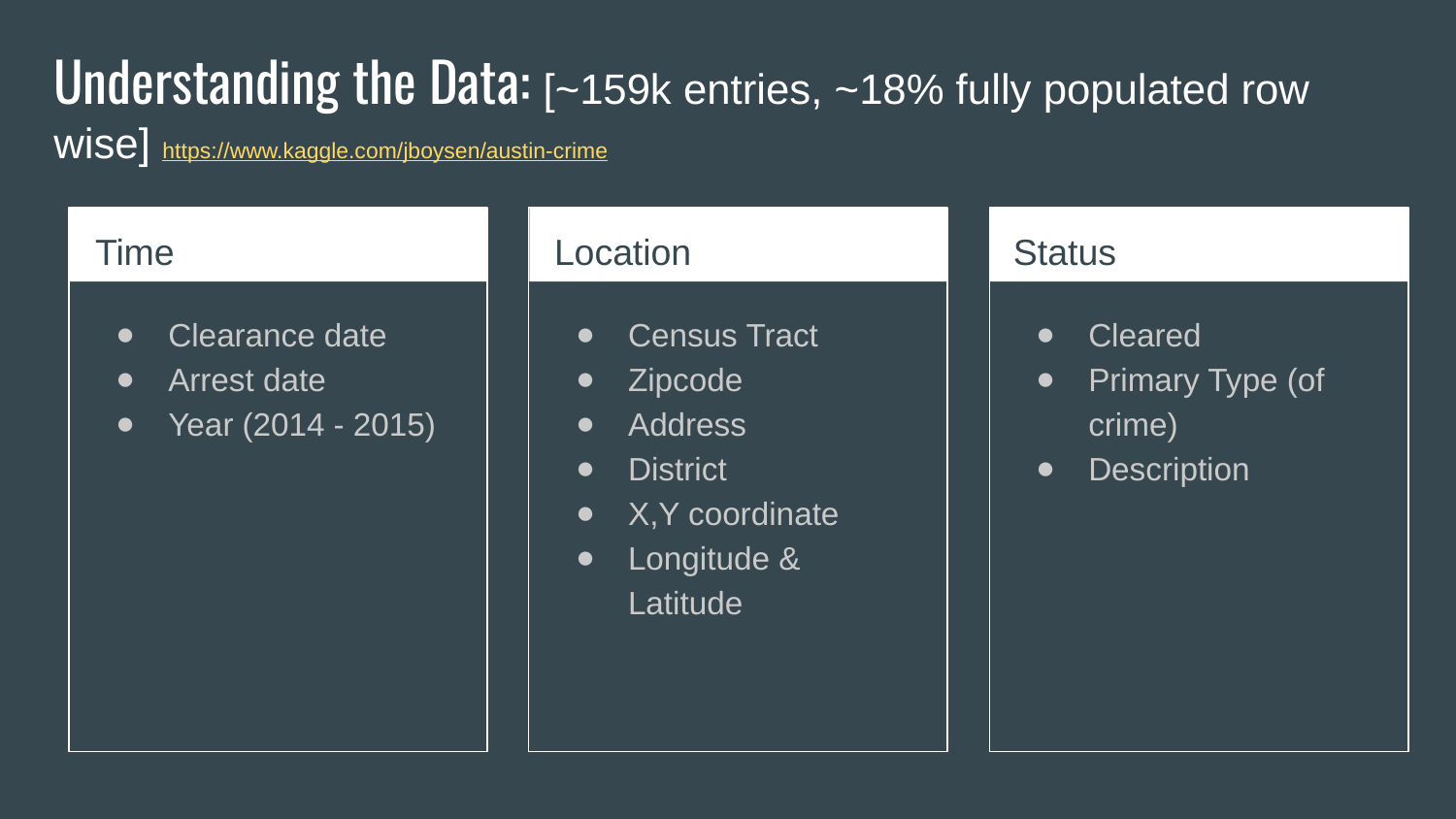

# Understanding the Data: [~159k entries, ~18% fully populated row wise] https://www.kaggle.com/jboysen/austin-crime

Time

Location

Status
Clearance date
Arrest date
Year (2014 - 2015)
Census Tract
Zipcode
Address
District
X,Y coordinate
Longitude & Latitude
Cleared
Primary Type (of crime)
Description